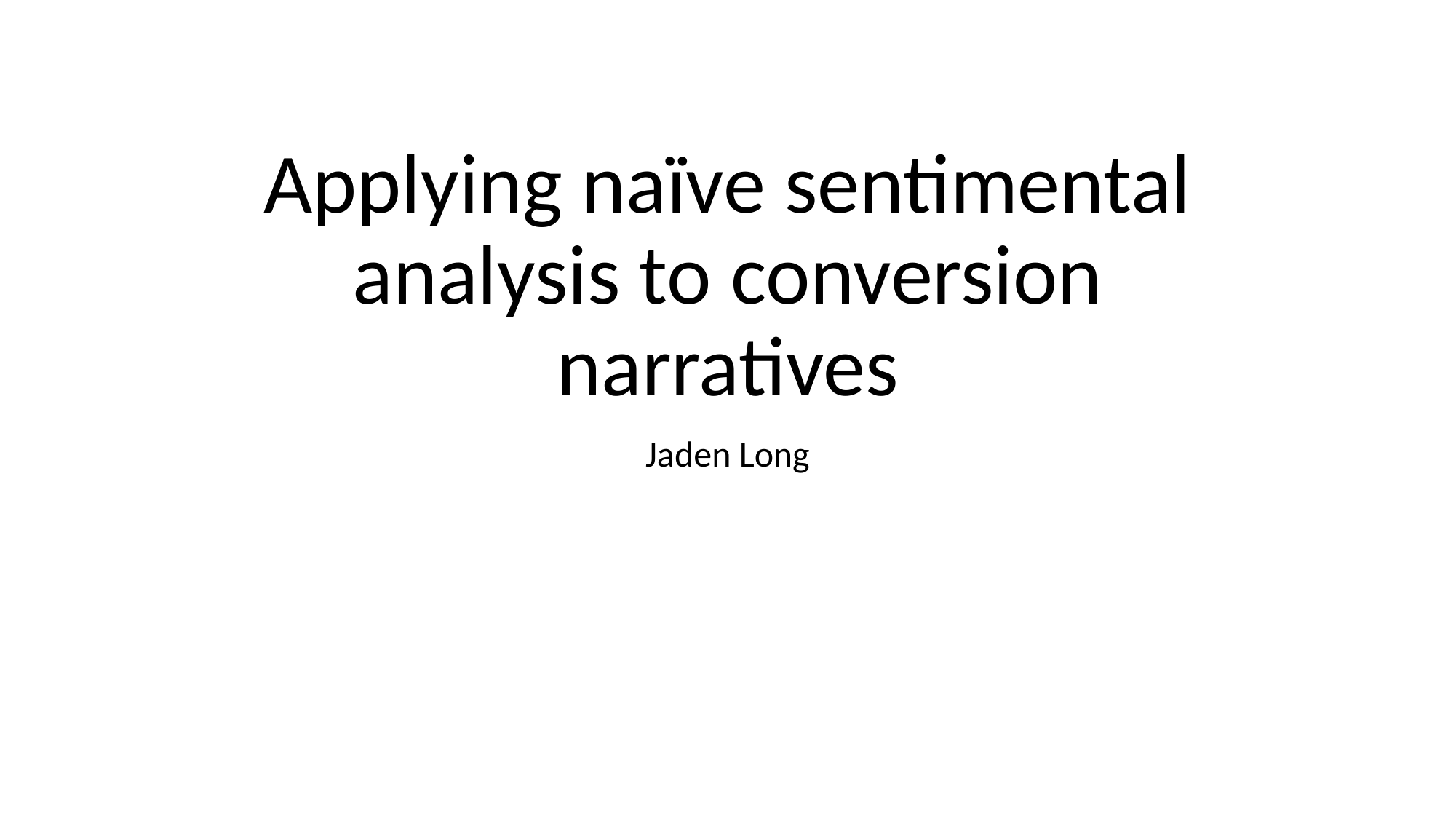

# Applying naïve sentimental analysis to conversion narratives
Jaden Long